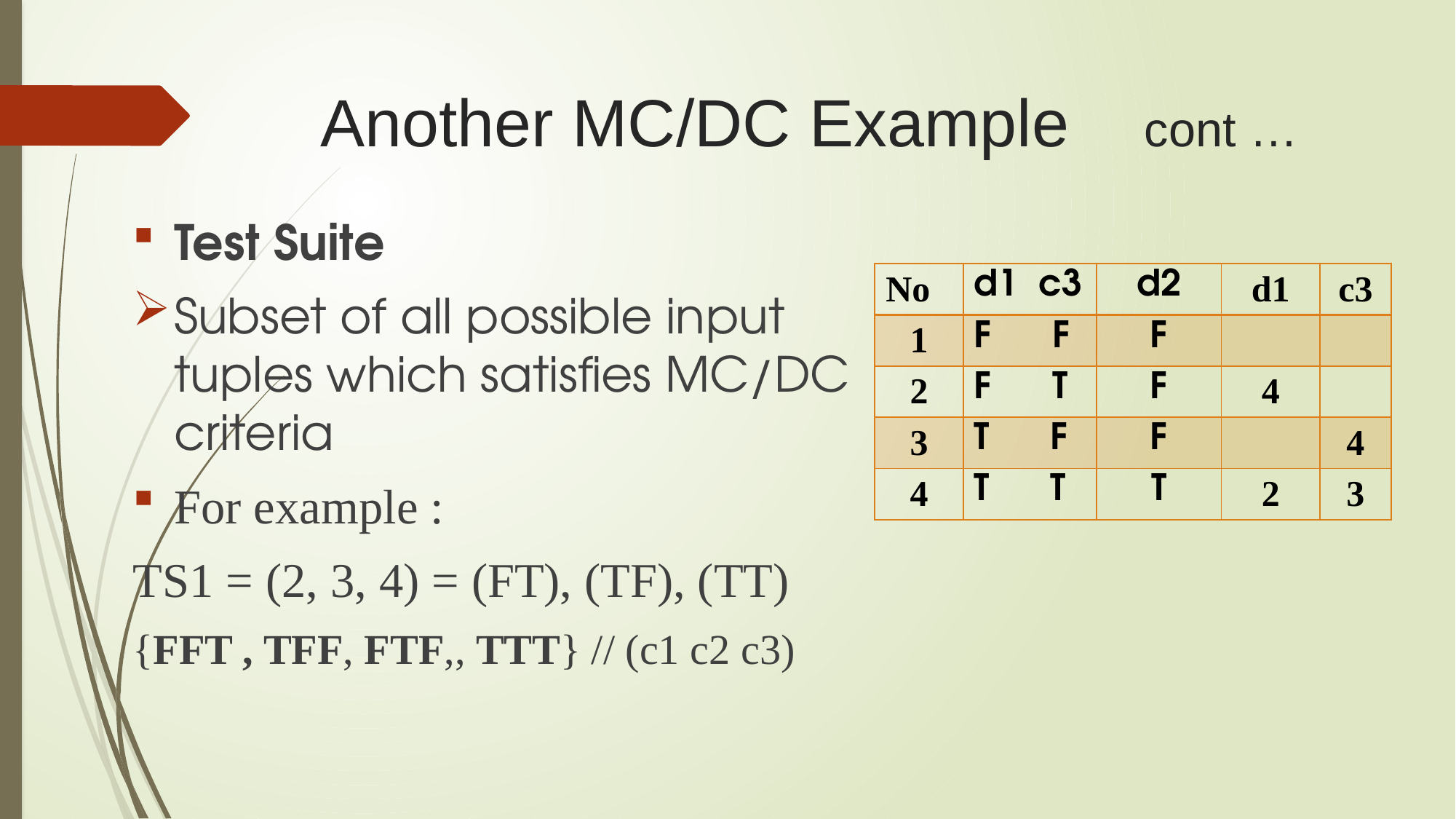

# Another MC/DC Example    cont …
Test Suite
Subset of all possible input tuples which satisfies MC/DC criteria
For example :
TS1 = (2, 3, 4) = (FT), (TF), (TT)
{FFT , TFF, FTF,, TTT} // (c1 c2 c3)
| No | d1 c3 | d2 | d1 | c3 |
| --- | --- | --- | --- | --- |
| 1 | F F | F |  |  |
| 2 | F T | F | 4 |  |
| 3 | T F | F |  | 4 |
| 4 | T T | T | 2 | 3 |